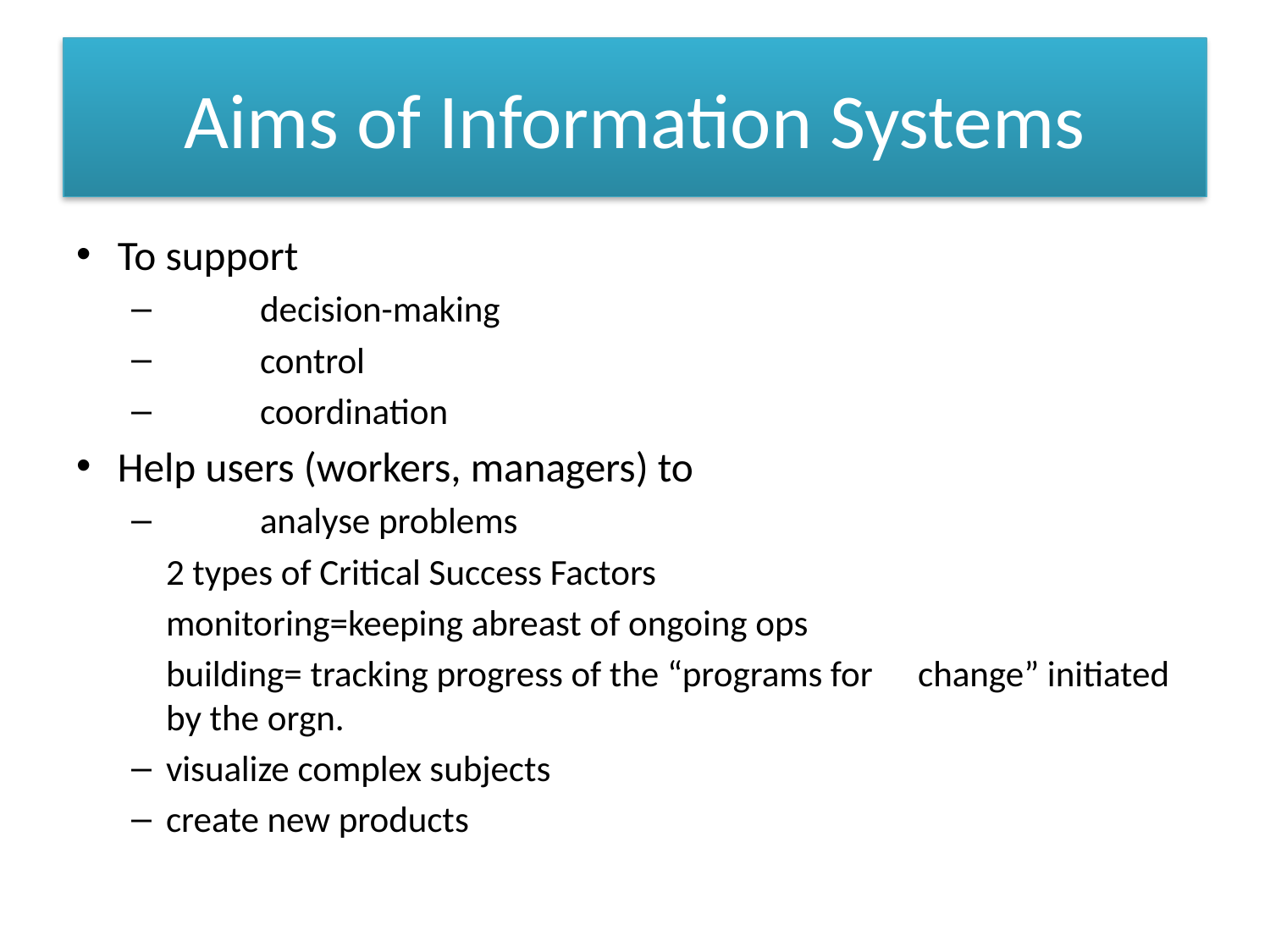

# Aims of Information Systems
To support
	decision-making
	control
	coordination
Help users (workers, managers) to
	analyse problems
		2 types of Critical Success Factors
			monitoring=keeping abreast of ongoing ops
			building= tracking progress of the “programs for 				change” initiated by the orgn.
	visualize complex subjects
	create new products